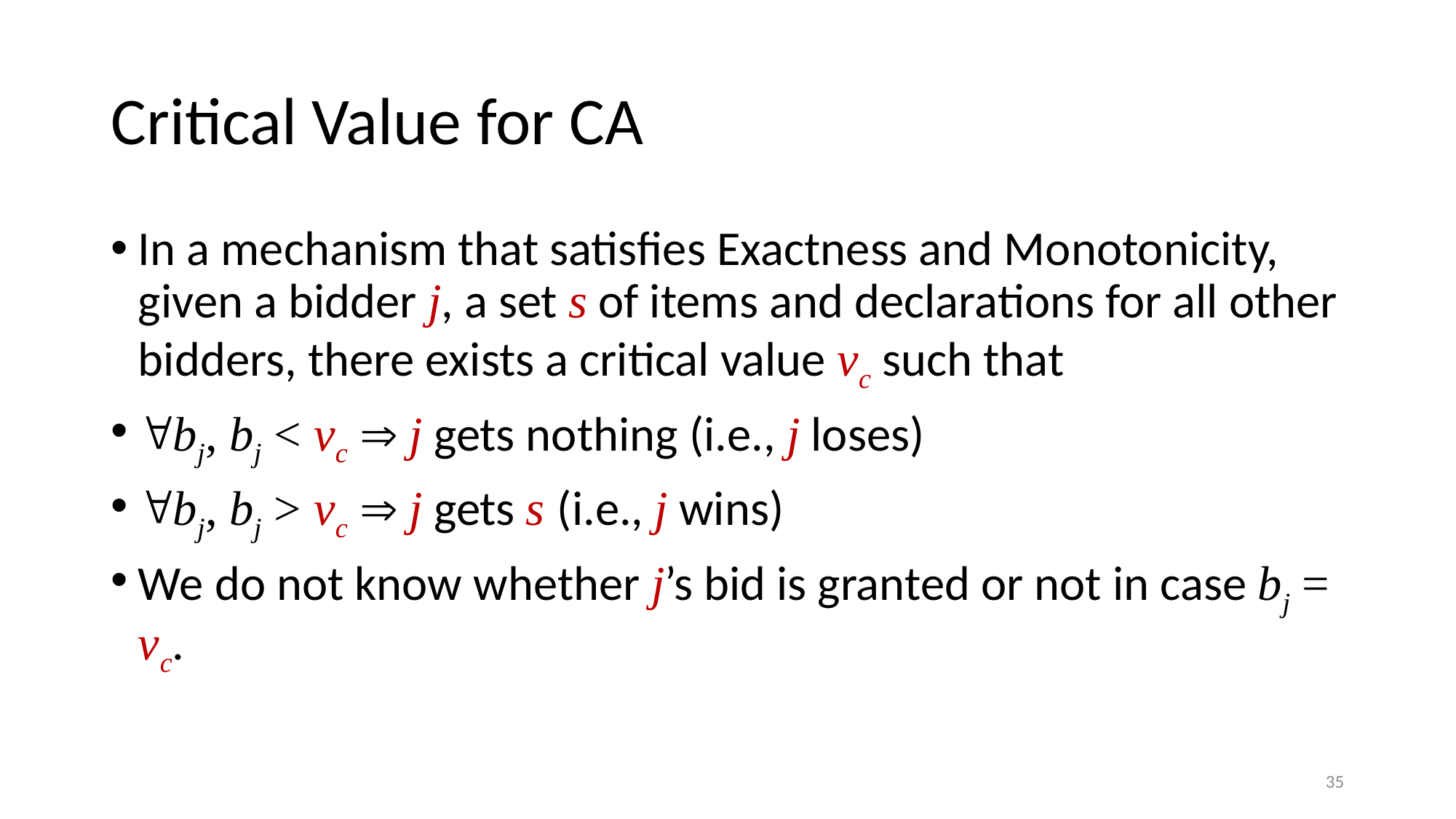

# Critical Value for CA
In a mechanism that satisﬁes Exactness and Monotonicity, given a bidder j, a set s of items and declarations for all other bidders, there exists a critical value vc such that
∀bj, bj < vc ⇒ j gets nothing (i.e., j loses)
∀bj, bj > vc ⇒ j gets s (i.e., j wins)
We do not know whether j’s bid is granted or not in case bj = vc.
35